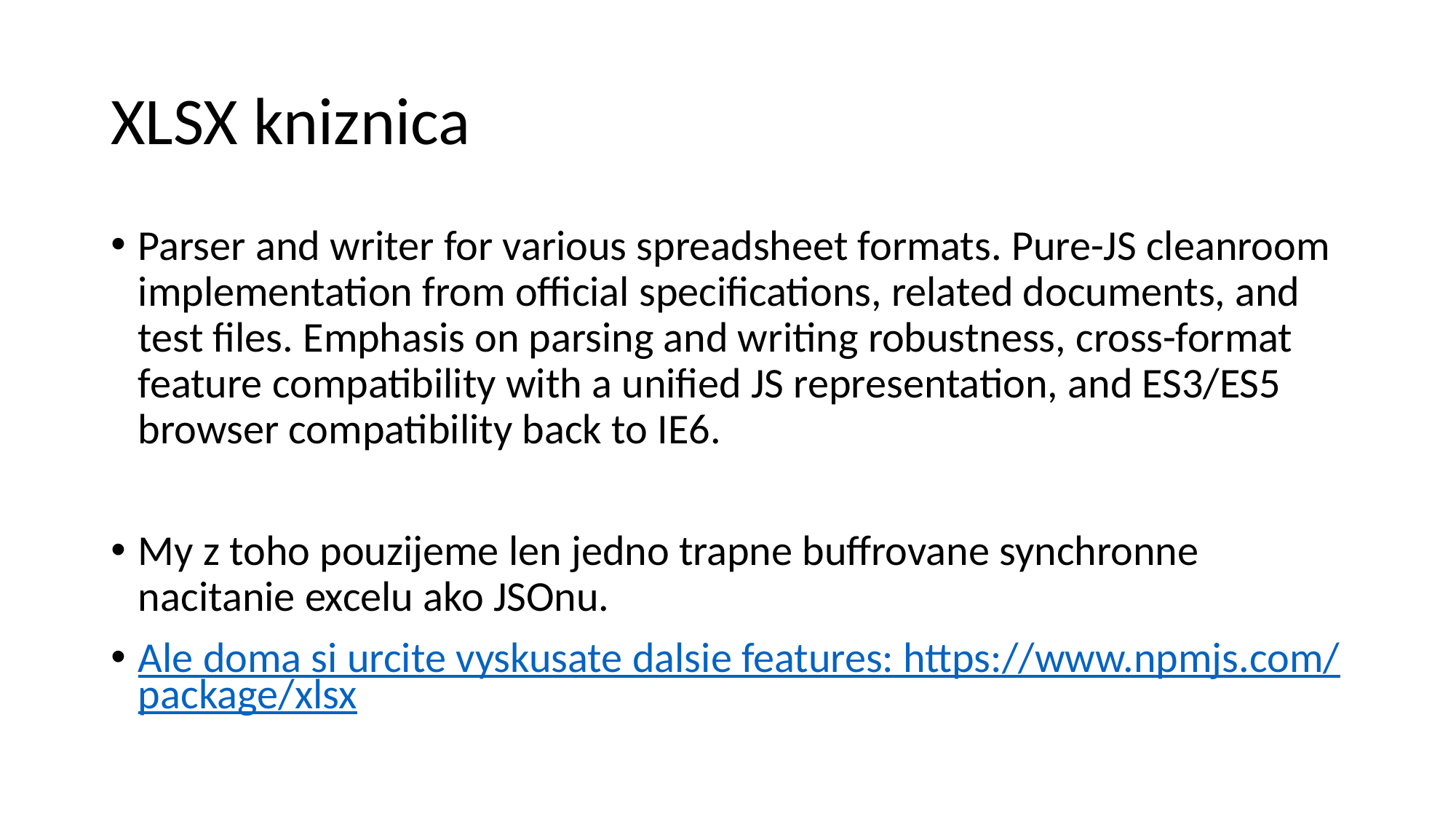

# XLSX kniznica
Parser and writer for various spreadsheet formats. Pure-JS cleanroom implementation from official specifications, related documents, and test files. Emphasis on parsing and writing robustness, cross-format feature compatibility with a unified JS representation, and ES3/ES5 browser compatibility back to IE6.

My z toho pouzijeme len jedno trapne buffrovane synchronne nacitanie excelu ako JSOnu.
Ale doma si urcite vyskusate dalsie features: https://www.npmjs.com/package/xlsx